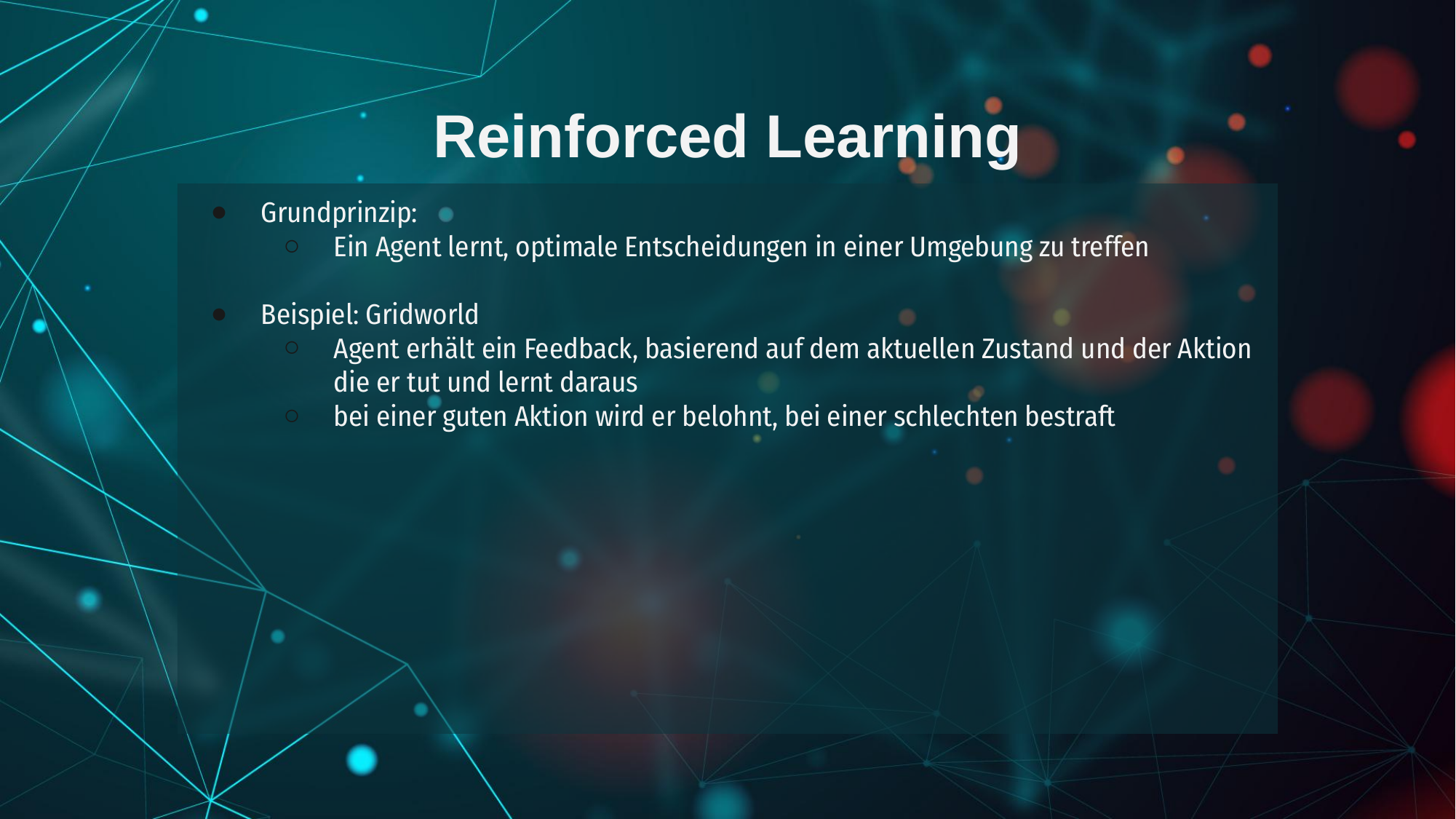

# Reinforced Learning
Grundprinzip:
Ein Agent lernt, optimale Entscheidungen in einer Umgebung zu treffen

Beispiel: Gridworld
Agent erhält ein Feedback, basierend auf dem aktuellen Zustand und der Aktion die er tut und lernt daraus
bei einer guten Aktion wird er belohnt, bei einer schlechten bestraft